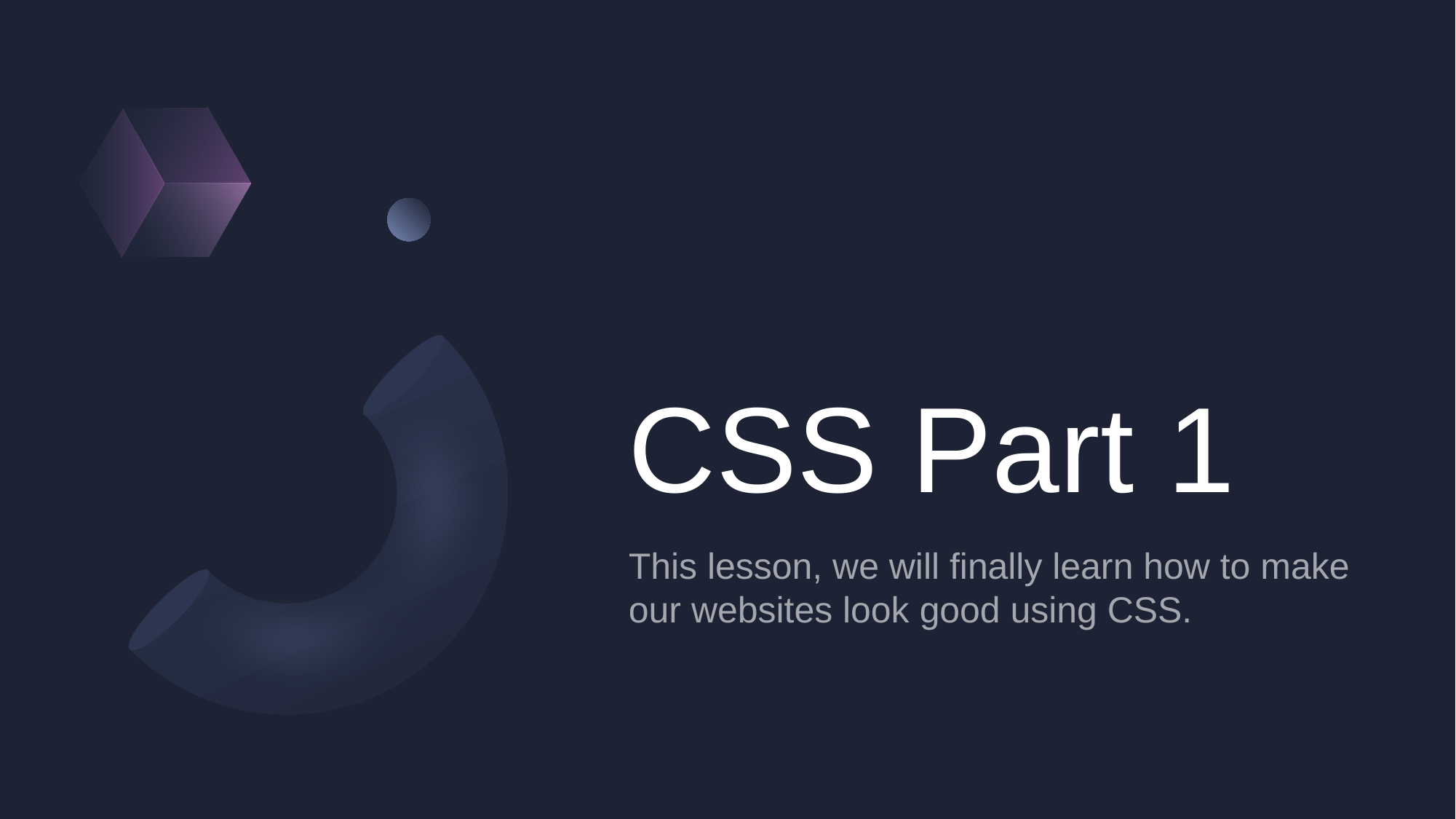

# CSS Part 1

This lesson, we will finally learn how to make our websites look good using CSS.